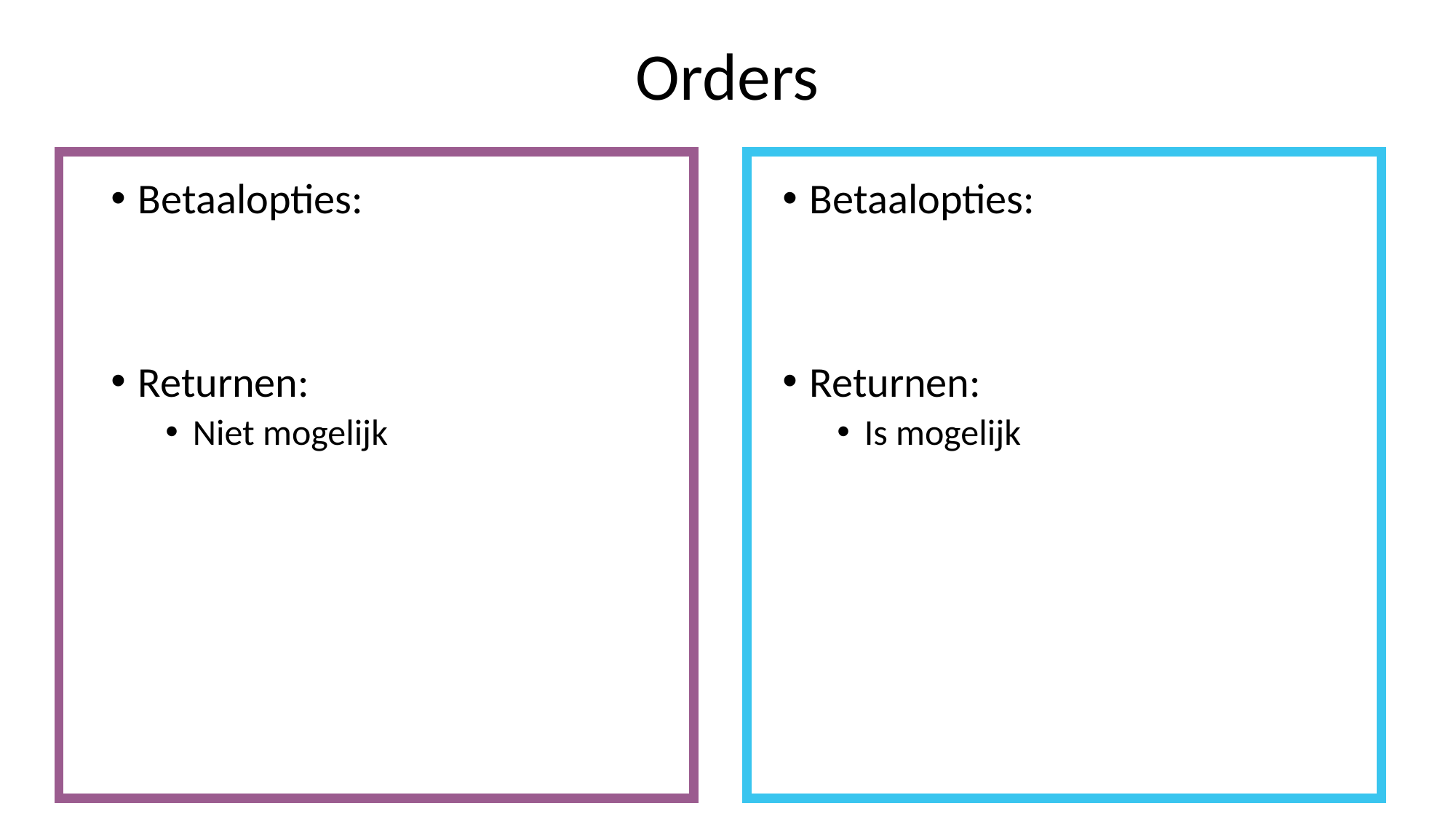

# Orders

Betaalopties:

Returnen:
Niet mogelijk

Betaalopties:

Returnen:
Is mogelijk